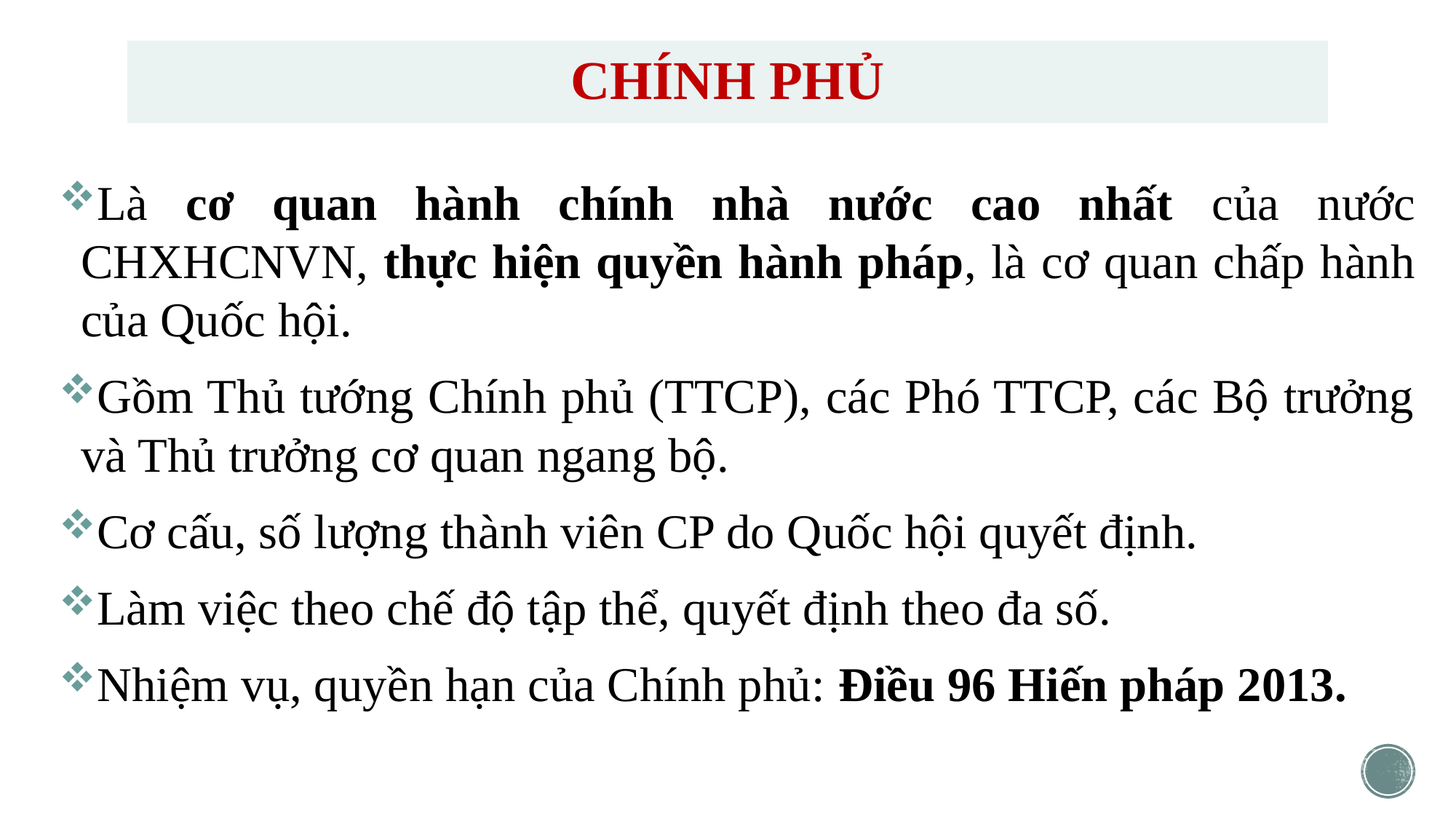

# CHÍNH PHỦ
Là cơ quan hành chính nhà nước cao nhất của nước CHXHCNVN, thực hiện quyền hành pháp, là cơ quan chấp hành của Quốc hội.
Gồm Thủ tướng Chính phủ (TTCP), các Phó TTCP, các Bộ trưởng và Thủ trưởng cơ quan ngang bộ.
Cơ cấu, số lượng thành viên CP do Quốc hội quyết định.
Làm việc theo chế độ tập thể, quyết định theo đa số.
Nhiệm vụ, quyền hạn của Chính phủ: Điều 96 Hiến pháp 2013.